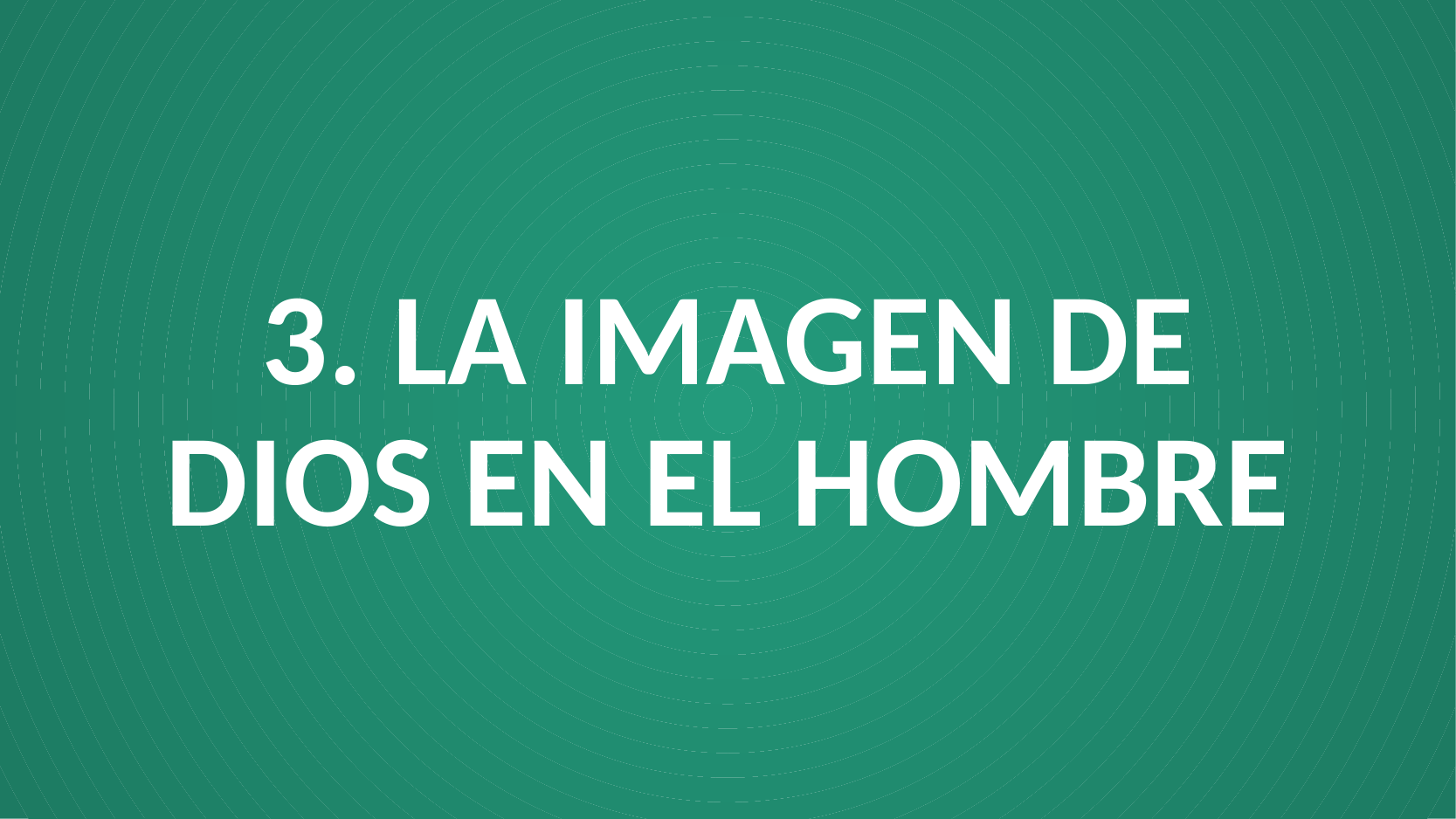

# 3. LA IMAGEN DE DIOS EN EL HOMBRE